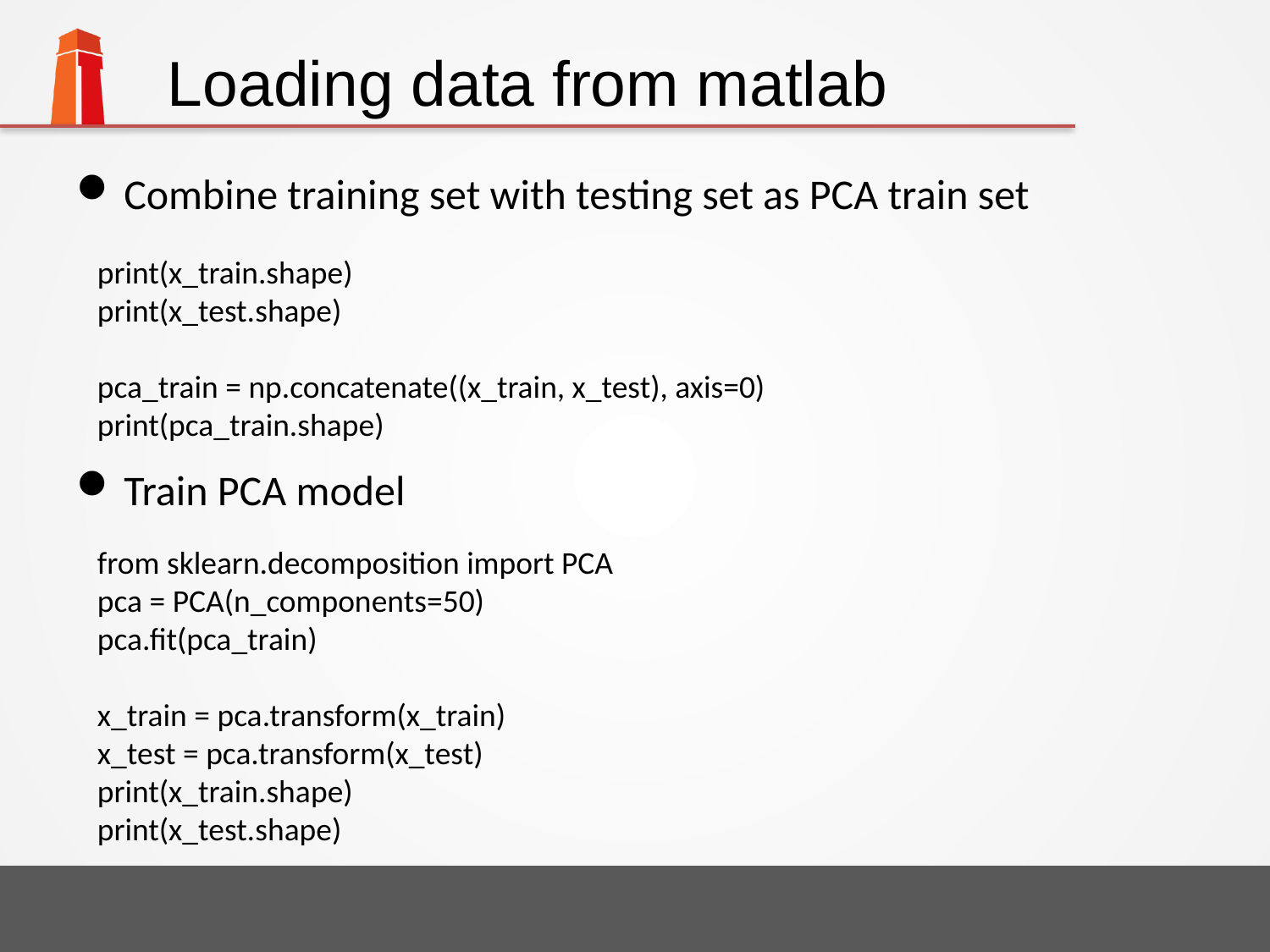

# Loading data from matlab
Combine training set with testing set as PCA train set

Train PCA model
print(x_train.shape)
print(x_test.shape)

pca_train = np.concatenate((x_train, x_test), axis=0)
print(pca_train.shape)
from sklearn.decomposition import PCA
pca = PCA(n_components=50)
pca.fit(pca_train)

x_train = pca.transform(x_train)
x_test = pca.transform(x_test)
print(x_train.shape)
print(x_test.shape)